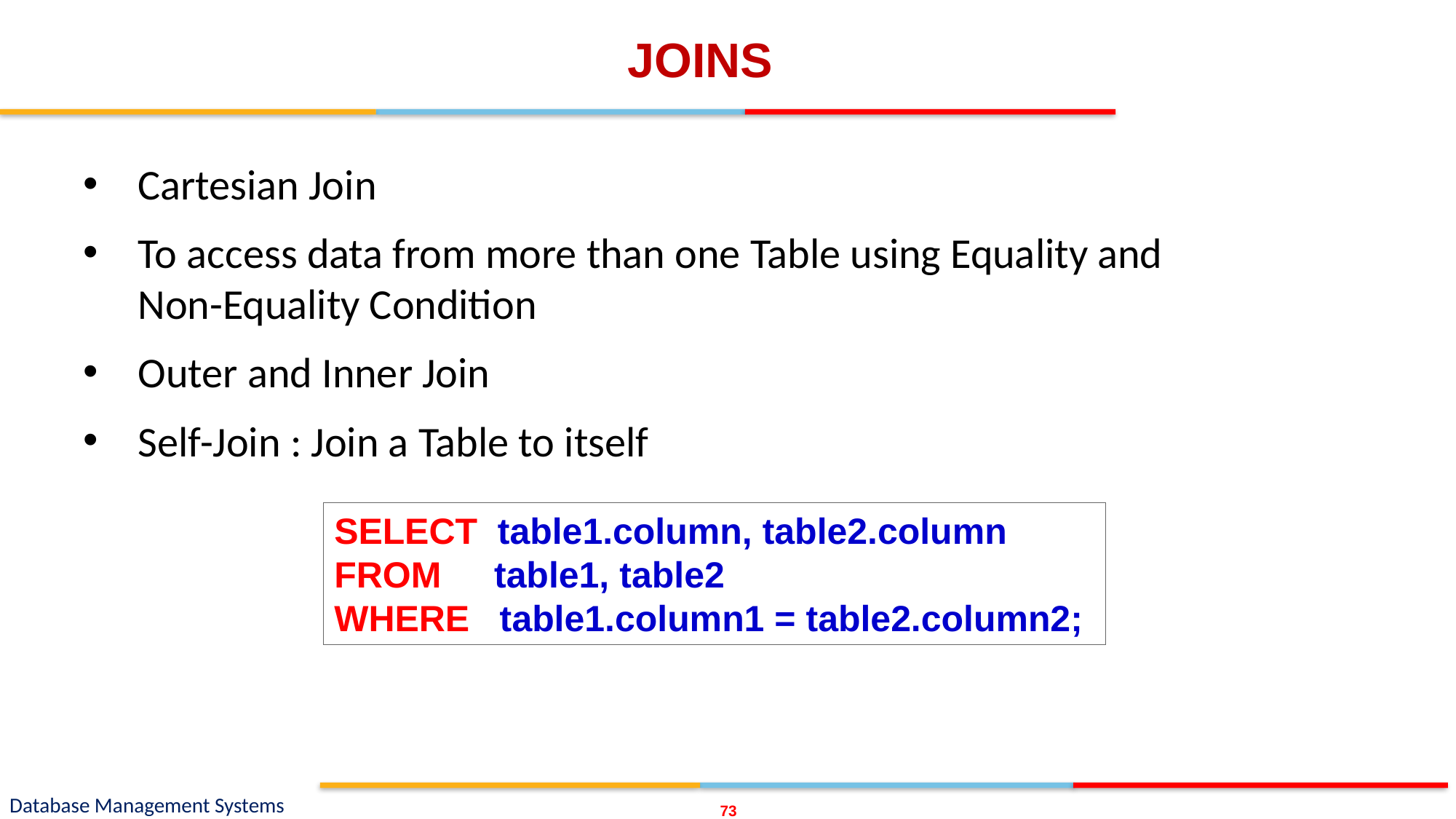

# JOINS
Cartesian Join
To access data from more than one Table using Equality and Non-Equality Condition
Outer and Inner Join
Self-Join : Join a Table to itself

SELECT  table1.column, table2.column
FROM	     table1, table2
WHERE   table1.column1 = table2.column2;